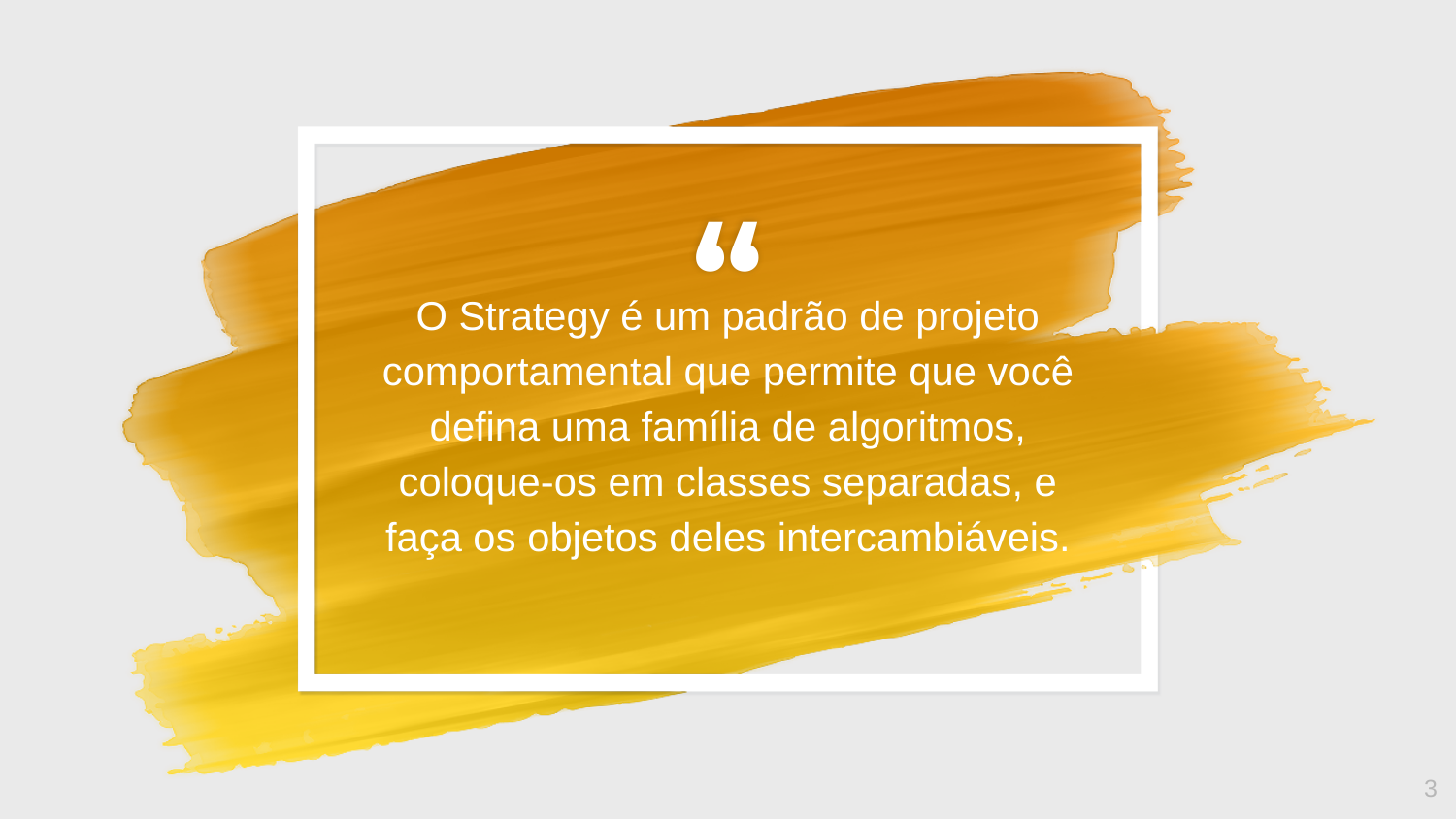

O Strategy é um padrão de projeto comportamental que permite que você defina uma família de algoritmos, coloque-os em classes separadas, e faça os objetos deles intercambiáveis.
3